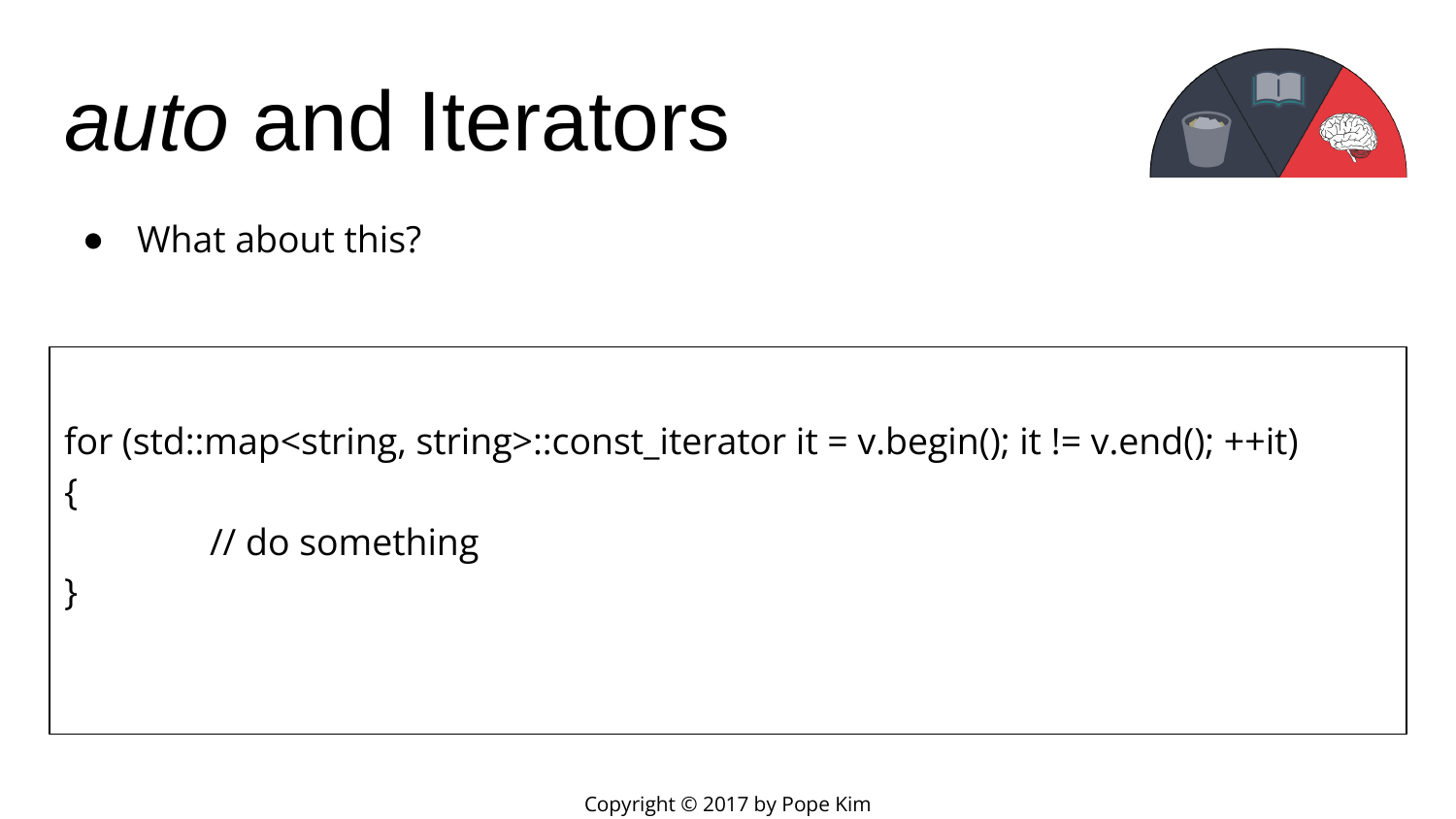

# auto and Iterators
What about this?
for (std::map<string, string>::const_iterator it = v.begin(); it != v.end(); ++it)
{
	// do something
}